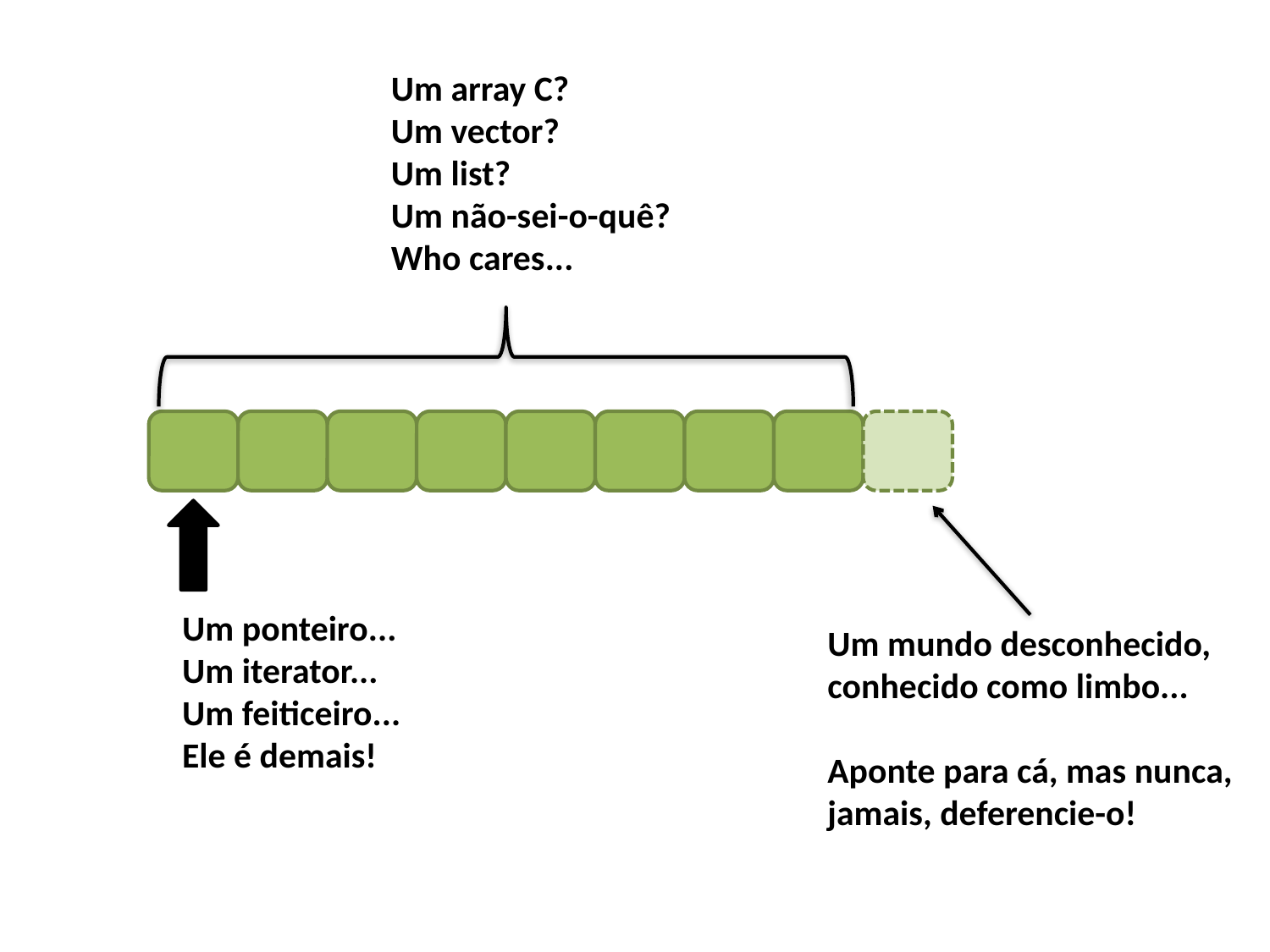

Um array C?
Um vector?
Um list?
Um não-sei-o-quê?
Who cares...

Um ponteiro...
Um iterator...
Um feiticeiro...
Ele é demais!
Um mundo desconhecido,
conhecido como limbo...

Aponte para cá, mas nunca,
jamais, deferencie-o!